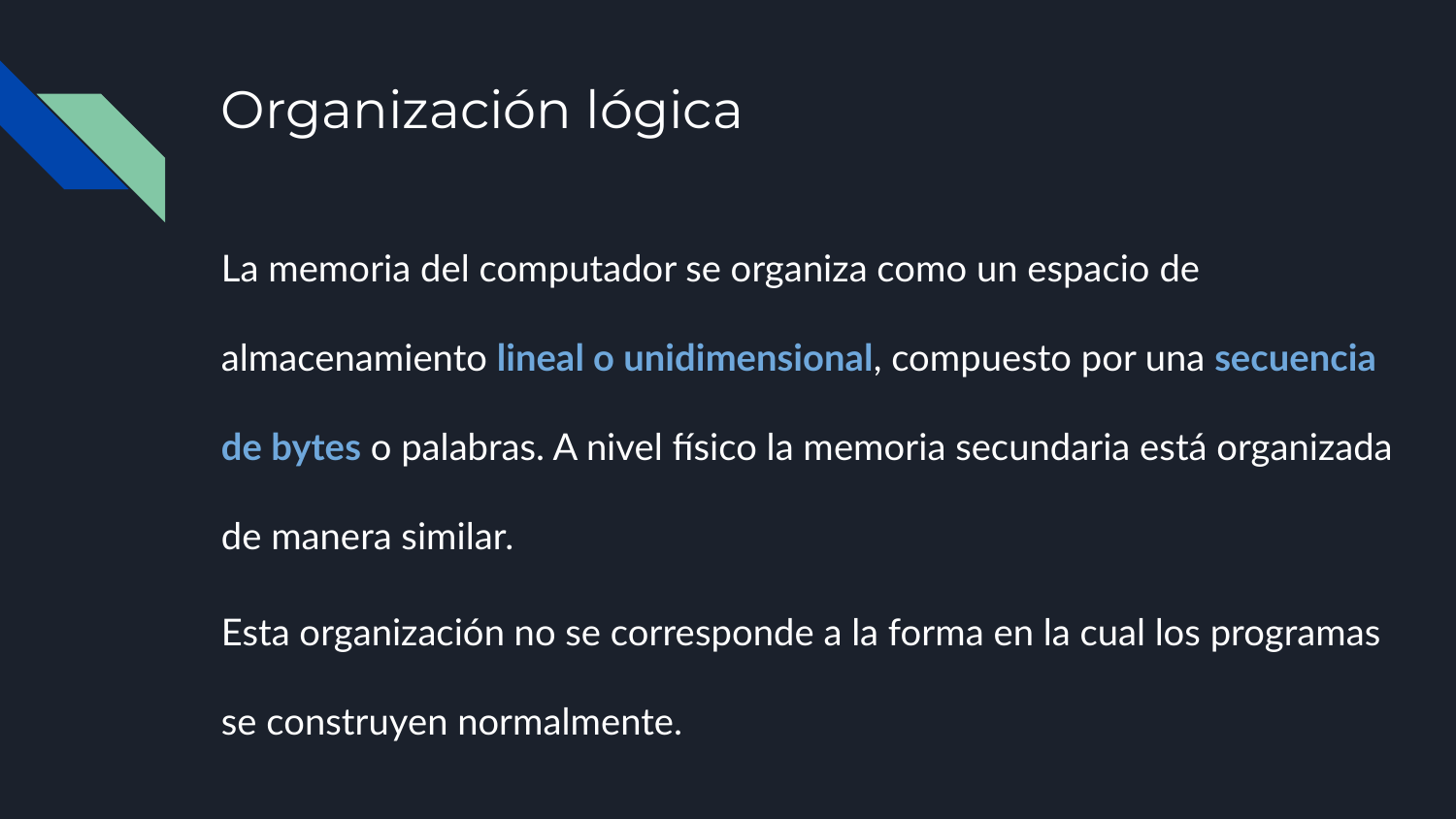

# Organización lógica
La memoria del computador se organiza como un espacio de almacenamiento lineal o unidimensional, compuesto por una secuencia de bytes o palabras. A nivel físico la memoria secundaria está organizada de manera similar.
Esta organización no se corresponde a la forma en la cual los programas se construyen normalmente.